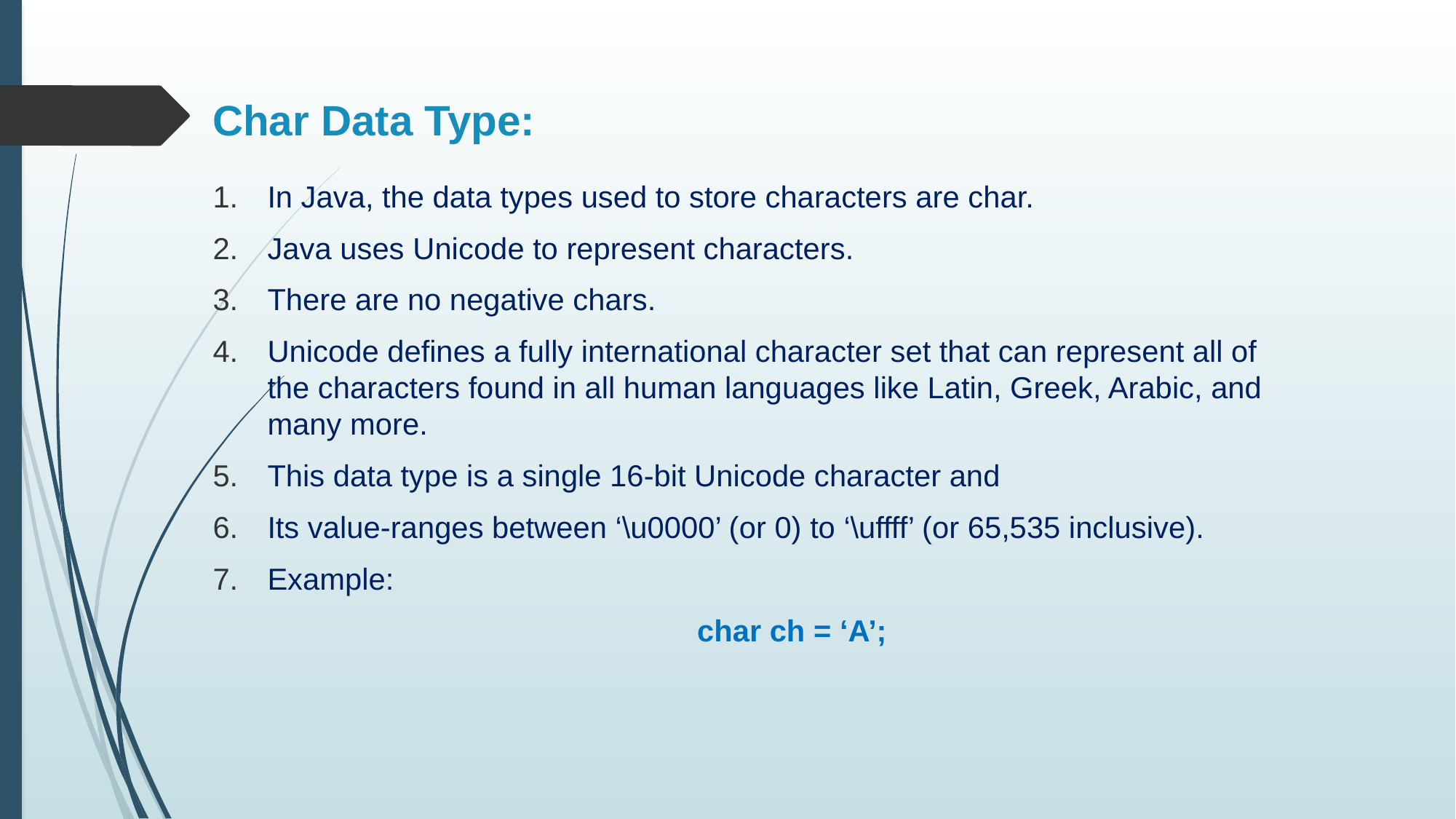

# Char Data Type:
In Java, the data types used to store characters are char.
Java uses Unicode to represent characters.
There are no negative chars.
Unicode defines a fully international character set that can represent all of the characters found in all human languages like Latin, Greek, Arabic, and many more.
This data type is a single 16-bit Unicode character and
Its value-ranges between ‘\u0000’ (or 0) to ‘\uffff’ (or 65,535 inclusive).
Example:
				char ch = ‘A’;